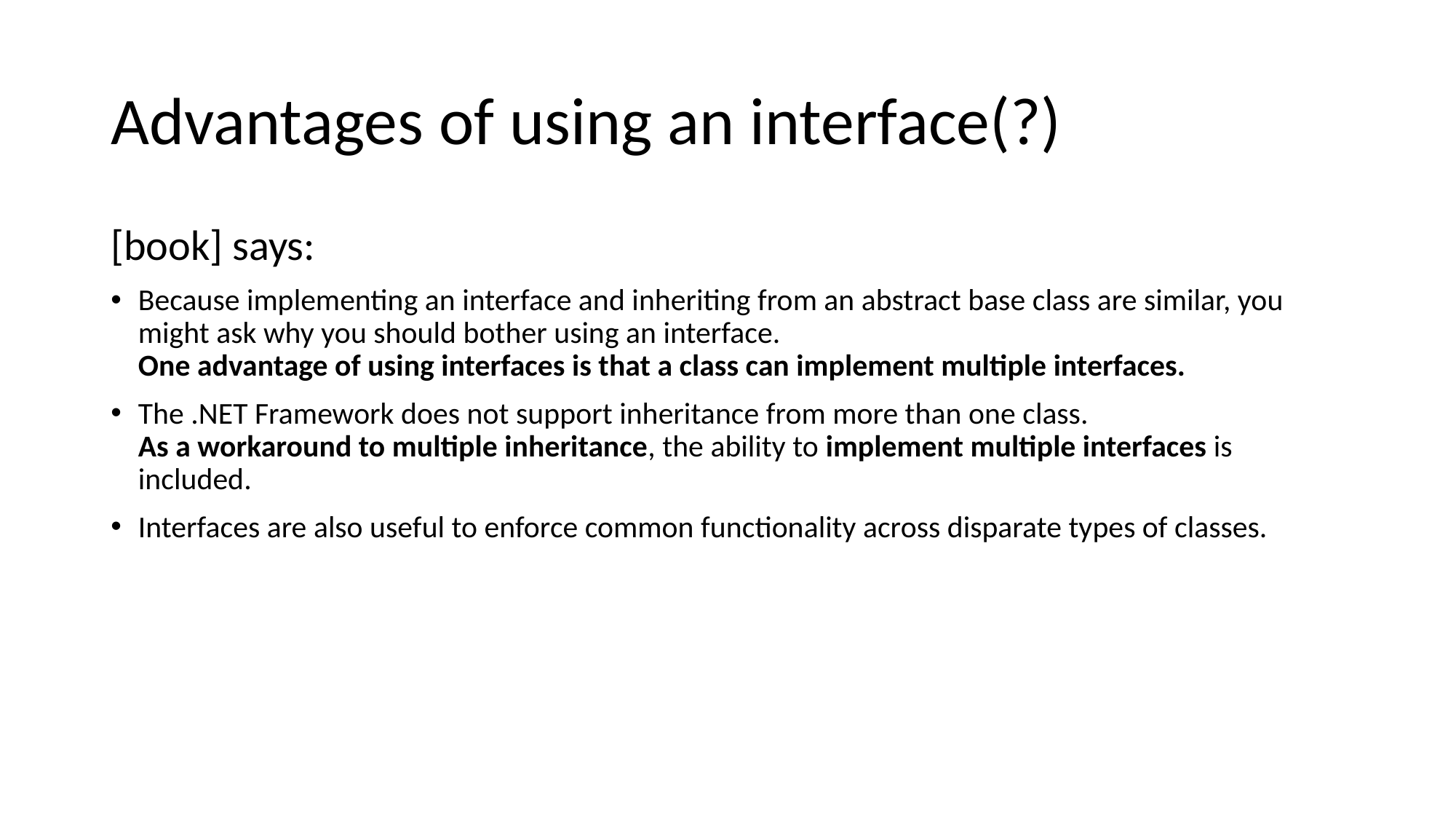

# Advantages of using an interface(?)
[book] says:
Because implementing an interface and inheriting from an abstract base class are similar, you might ask why you should bother using an interface.
One advantage of using interfaces is that a class can implement multiple interfaces.
The .NET Framework does not support inheritance from more than one class.
As a workaround to multiple inheritance, the ability to implement multiple interfaces is included.
Interfaces are also useful to enforce common functionality across disparate types of classes.